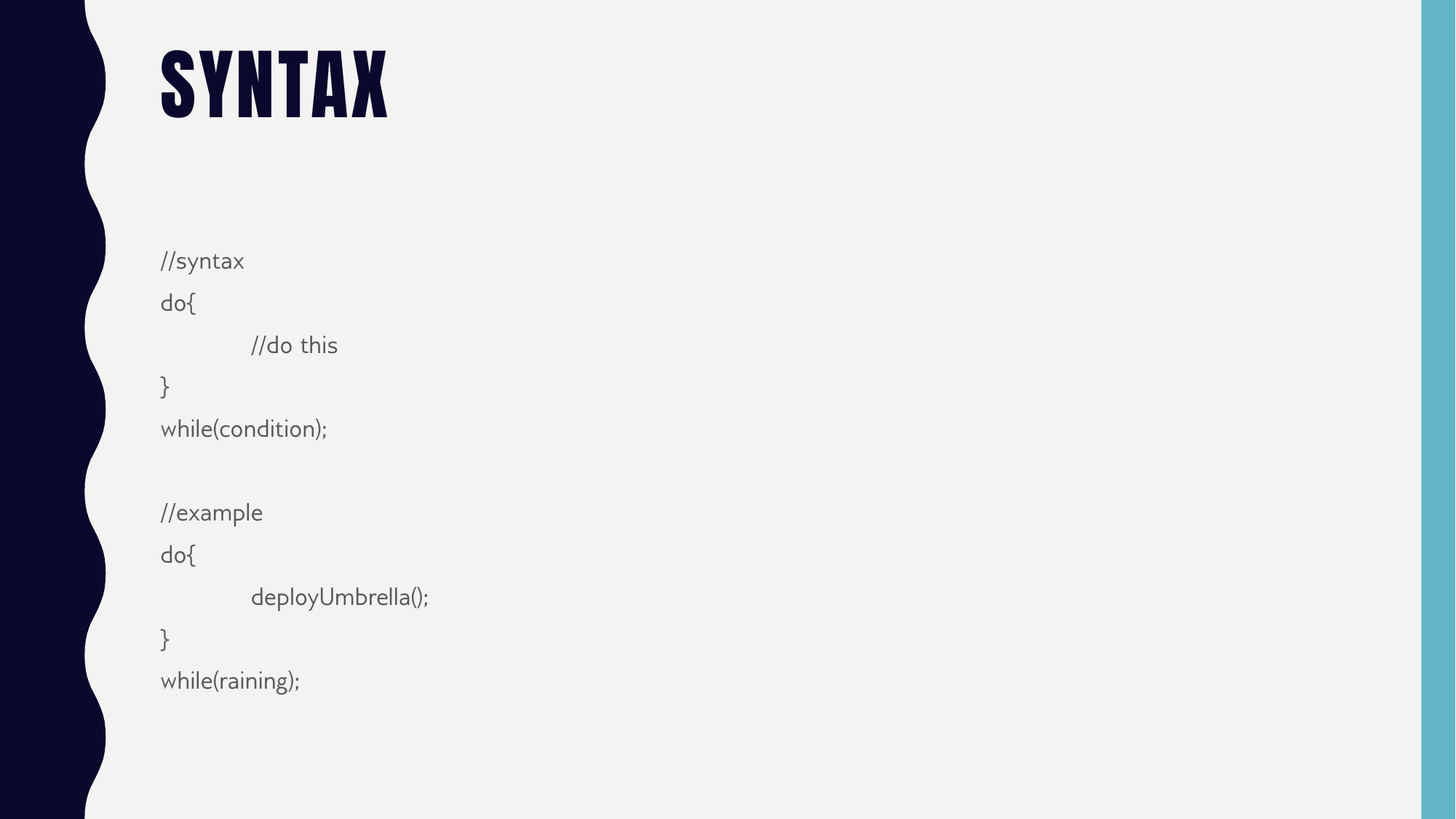

# Syntax
//syntax
do{
	//do this
}
while(condition);

//example
do{
	deployUmbrella();
}
while(raining);